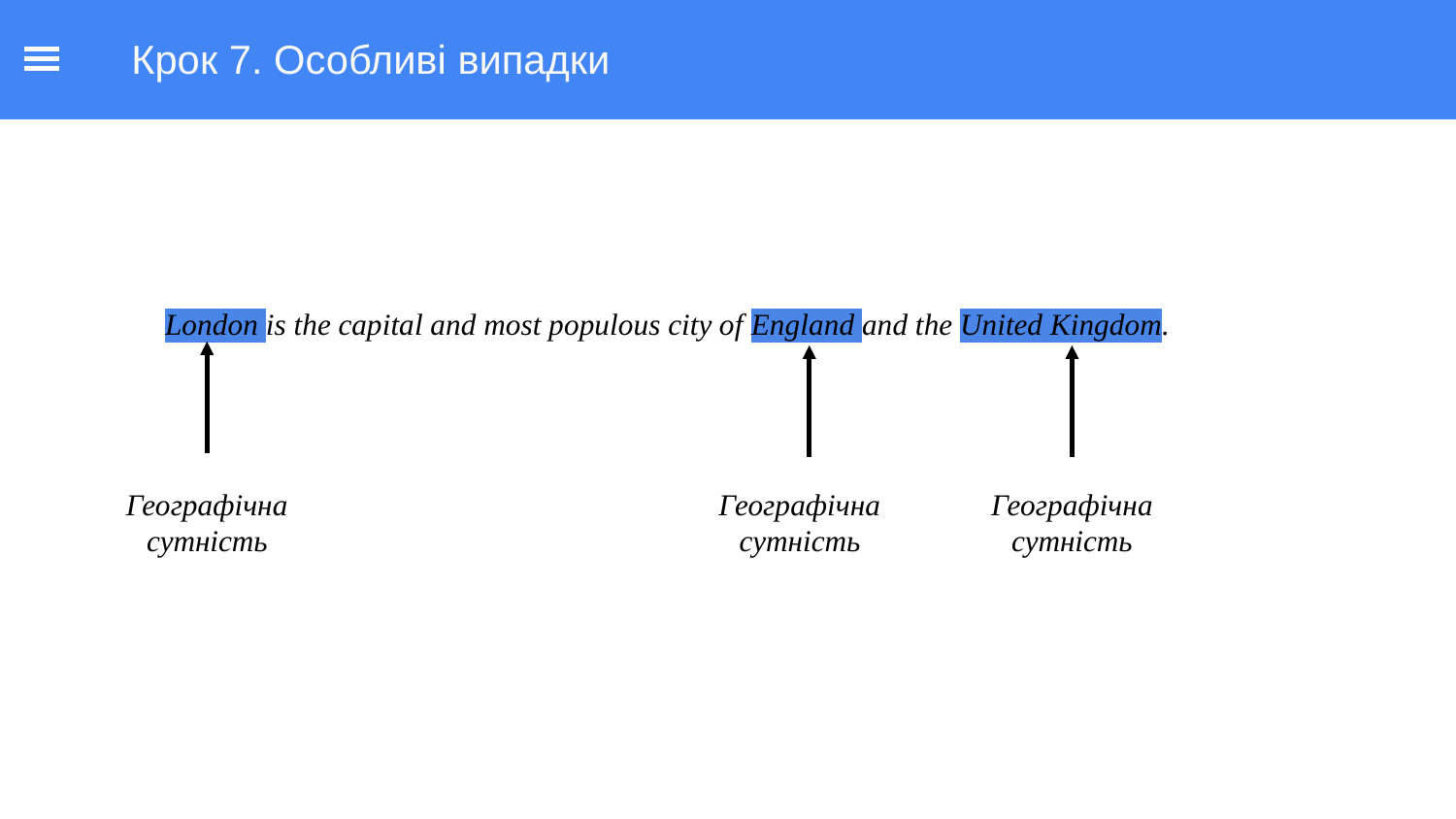

Крок 7. Особливі випадки

London is the capital and most populous city of England and the United Kingdom.

Географічна сутність
Географічна сутність
Географічна сутність